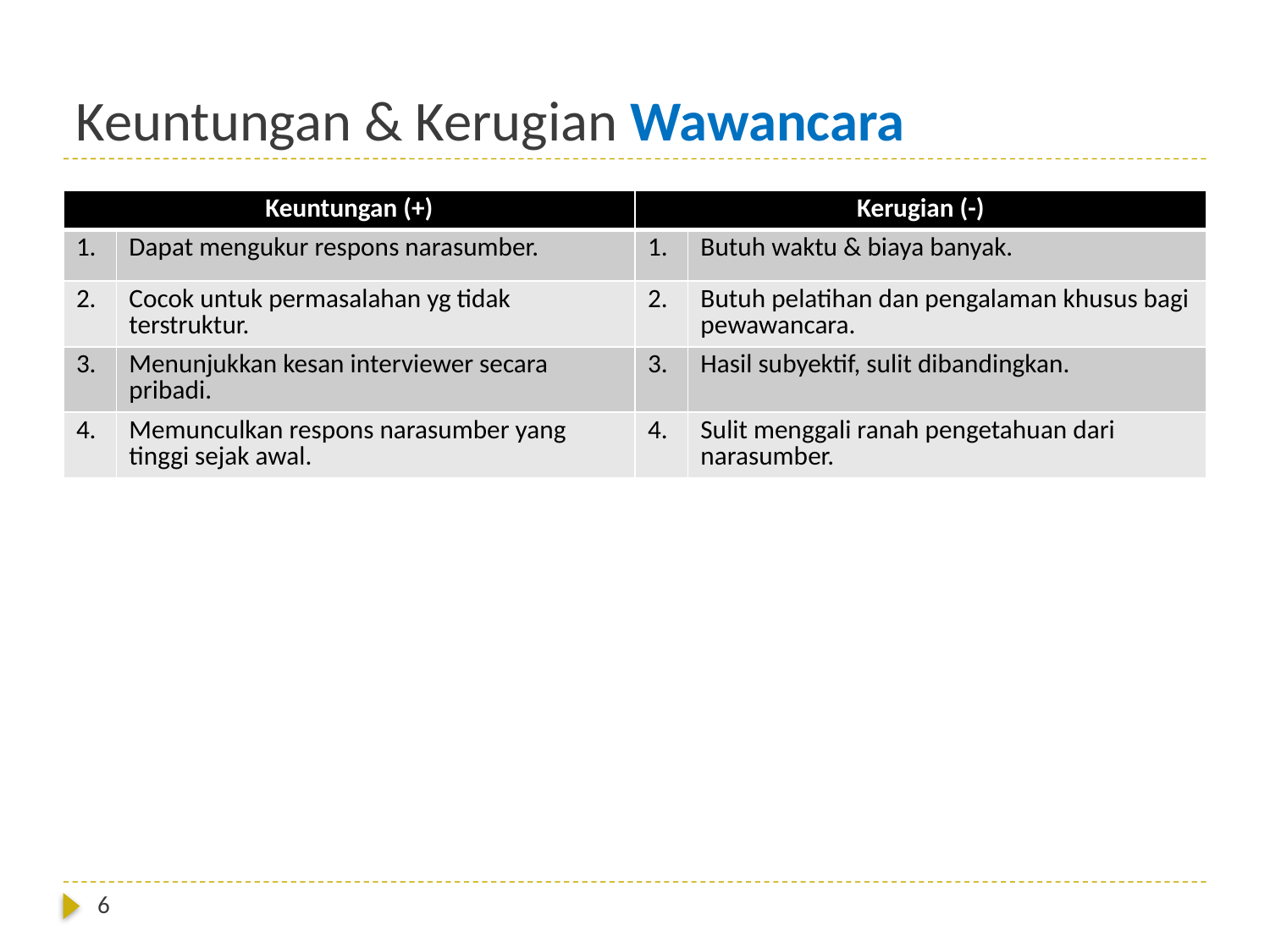

# Keuntungan & Kerugian Wawancara
| Keuntungan (+) |  | Kerugian (-) |  |
| --- | --- | --- | --- |
| 1. | Dapat mengukur respons narasumber. | 1. | Butuh waktu & biaya banyak. |
| 2. | Cocok untuk permasalahan yg tidak terstruktur. | 2. | Butuh pelatihan dan pengalaman khusus bagi pewawancara. |
| 3. | Menunjukkan kesan interviewer secara pribadi. | 3. | Hasil subyektif, sulit dibandingkan. |
| 4. | Memunculkan respons narasumber yang tinggi sejak awal. | 4. | Sulit menggali ranah pengetahuan dari narasumber. |
6